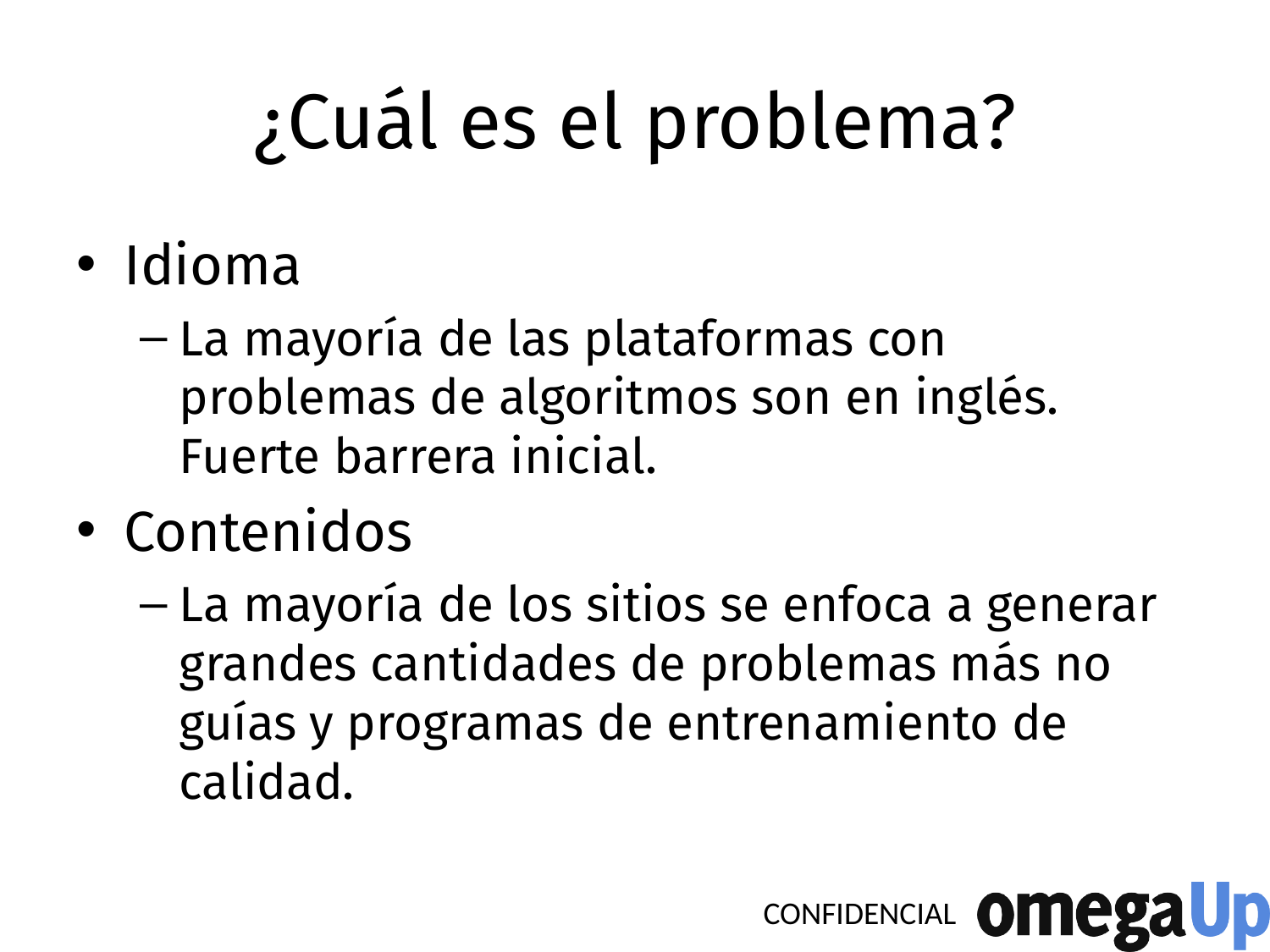

# ¿Cuál es el problema?
Idioma
La mayoría de las plataformas con problemas de algoritmos son en inglés. Fuerte barrera inicial.
Contenidos
La mayoría de los sitios se enfoca a generar grandes cantidades de problemas más no guías y programas de entrenamiento de calidad.